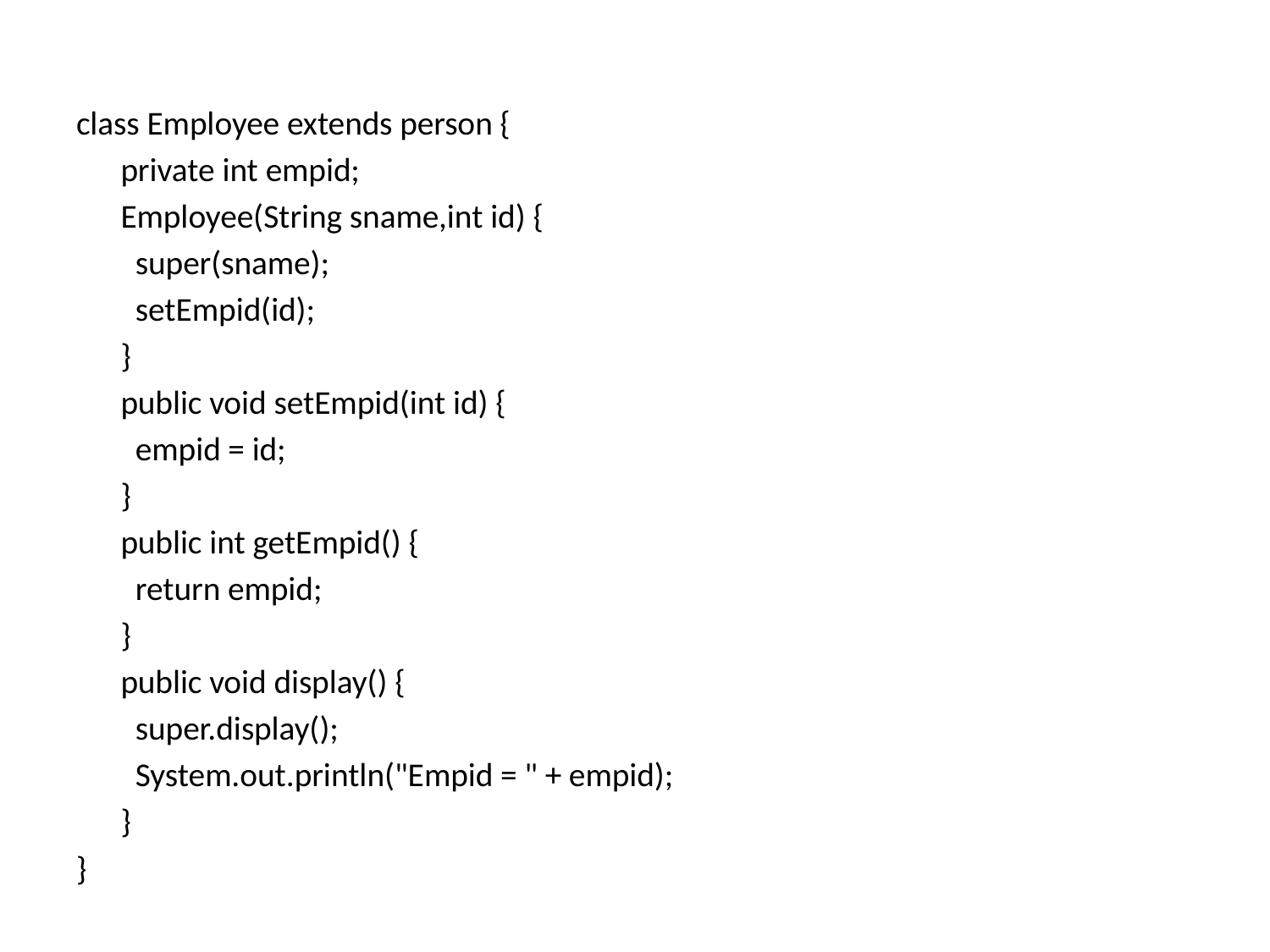

class Employee extends person {
      private int empid;
      Employee(String sname,int id) {
        super(sname);
        setEmpid(id);
      }
      public void setEmpid(int id) {
        empid = id;
      }
      public int getEmpid() {
        return empid;
      }
      public void display() {
        super.display();
        System.out.println("Empid = " + empid);
      }
}